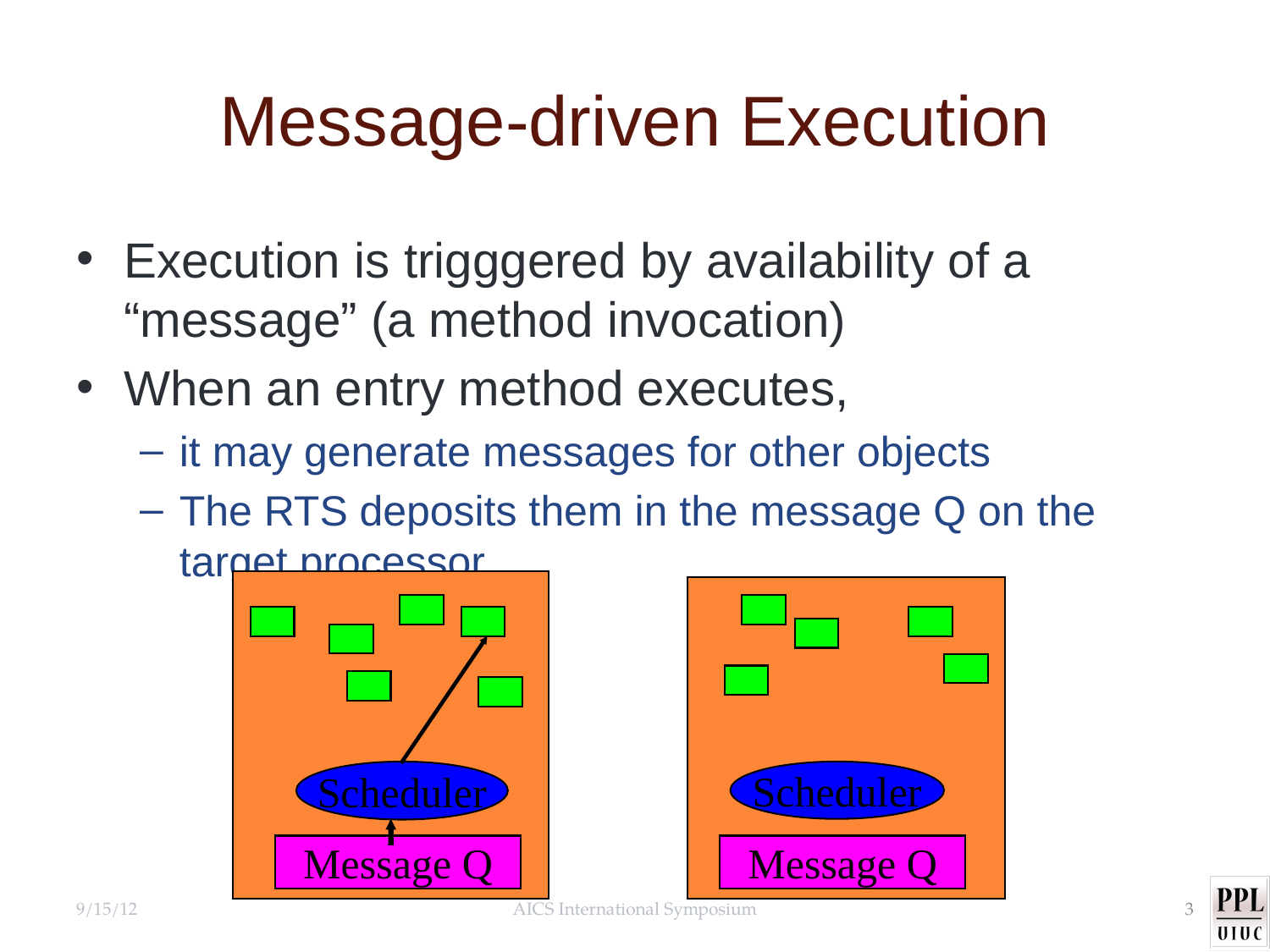

# Message-driven Execution
Execution is trigggered by availability of a “message” (a method invocation)
When an entry method executes,
it may generate messages for other objects
The RTS deposits them in the message Q on the target processor

Scheduler
Scheduler

Message Q
Message Q
9/15/12
AICS International Symposium
3